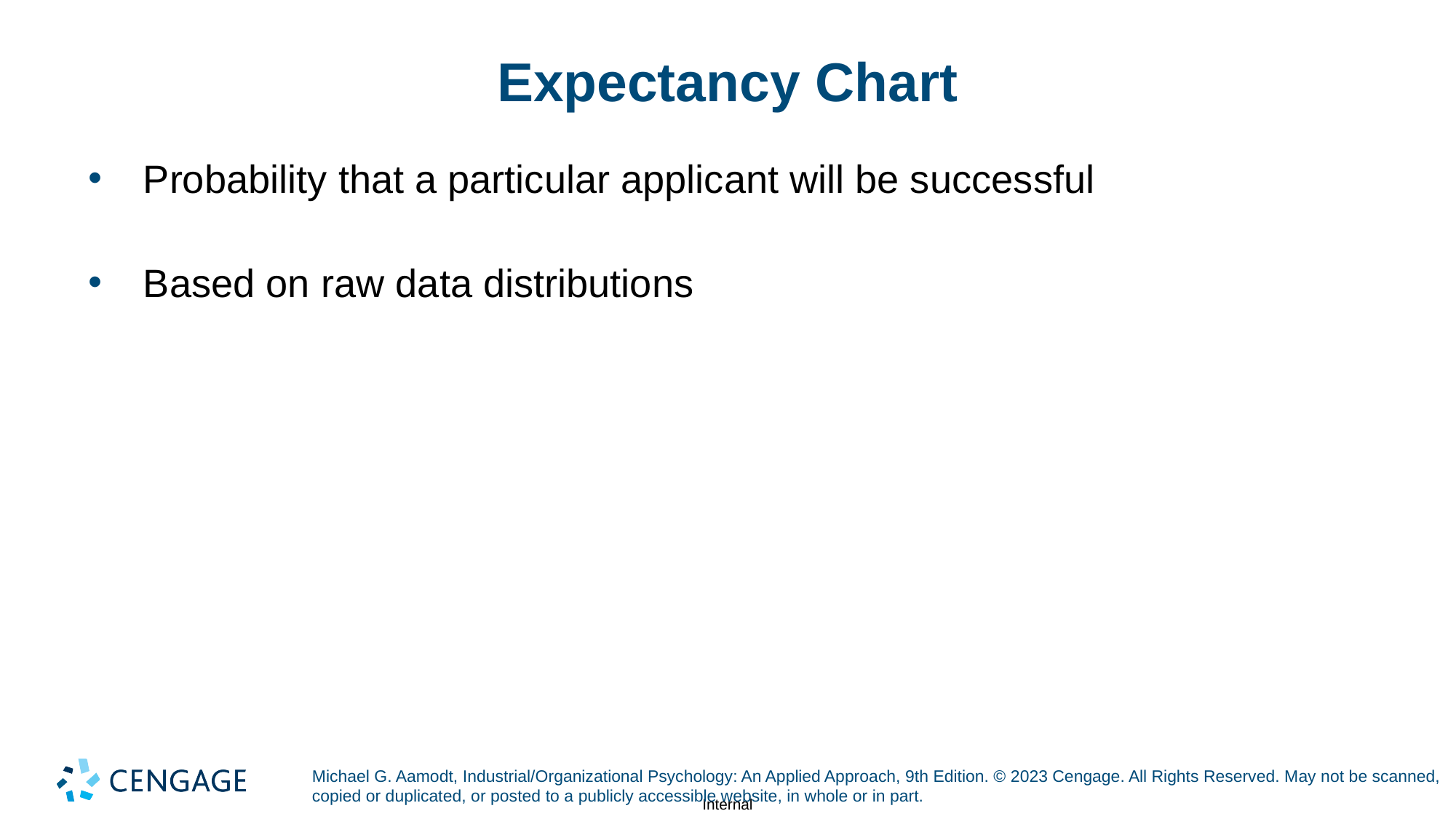

# Expectancy Chart
Probability that a particular applicant will be successful
Based on raw data distributions